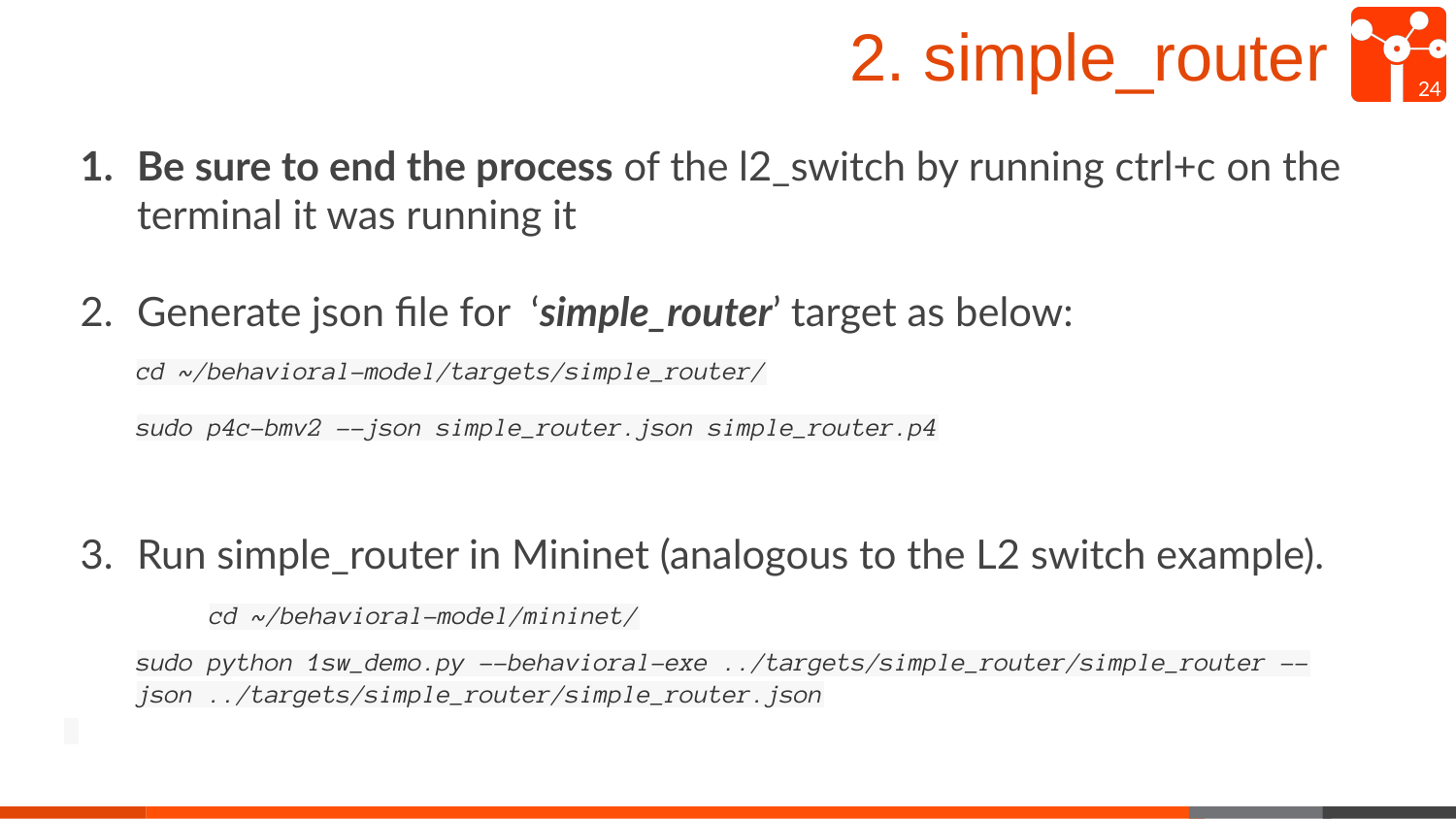

# 2. simple_router
24
Be sure to end the process of the l2_switch by running ctrl+c on the terminal it was running it

Generate json file for  ‘simple_router’ target as below:

cd ~/behavioral-model/targets/simple_router/
sudo p4c-bmv2 --json simple_router.json simple_router.p4

Run simple_router in Mininet (analogous to the L2 switch example).
	cd ~/behavioral-model/mininet/
sudo python 1sw_demo.py --behavioral-exe ../targets/simple_router/simple_router --json ../targets/simple_router/simple_router.json